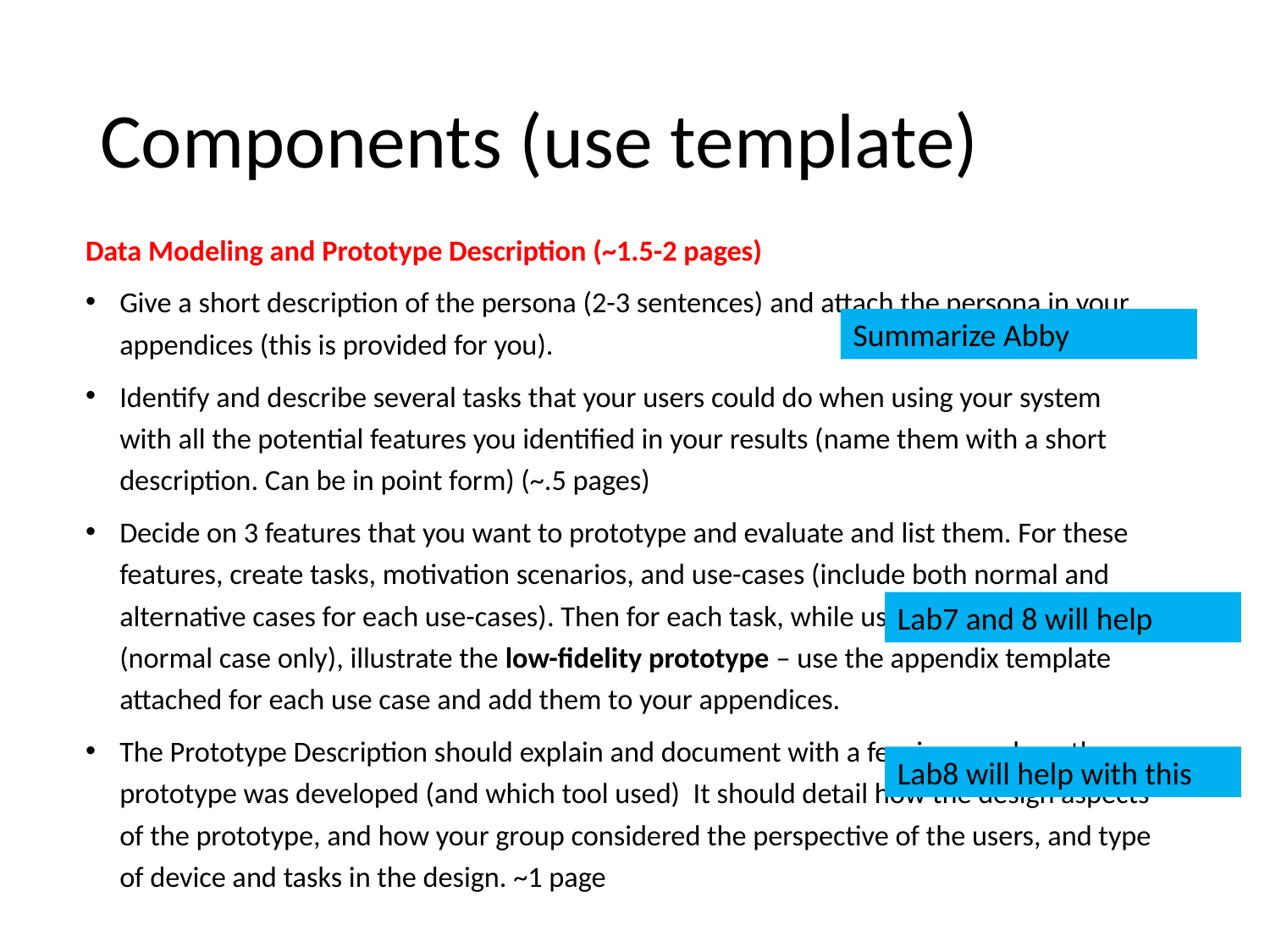

# Components (use template)
Data Modeling and Prototype Description (~1.5-2 pages)
Give a short description of the persona (2-3 sentences) and attach the persona in your appendices (this is provided for you).
Identify and describe several tasks that your users could do when using your system with all the potential features you identified in your results (name them with a short description. Can be in point form) (~.5 pages)
Decide on 3 features that you want to prototype and evaluate and list them. For these features, create tasks, motivation scenarios, and use-cases (include both normal and alternative cases for each use-cases). Then for each task, while using the use-case (normal case only), illustrate the low-fidelity prototype – use the appendix template attached for each use case and add them to your appendices.
The Prototype Description should explain and document with a few images, how the prototype was developed (and which tool used)  It should detail how the design aspects of the prototype, and how your group considered the perspective of the users, and type of device and tasks in the design. ~1 page

Summarize Abby
Lab7 and 8 will help
Lab8 will help with this